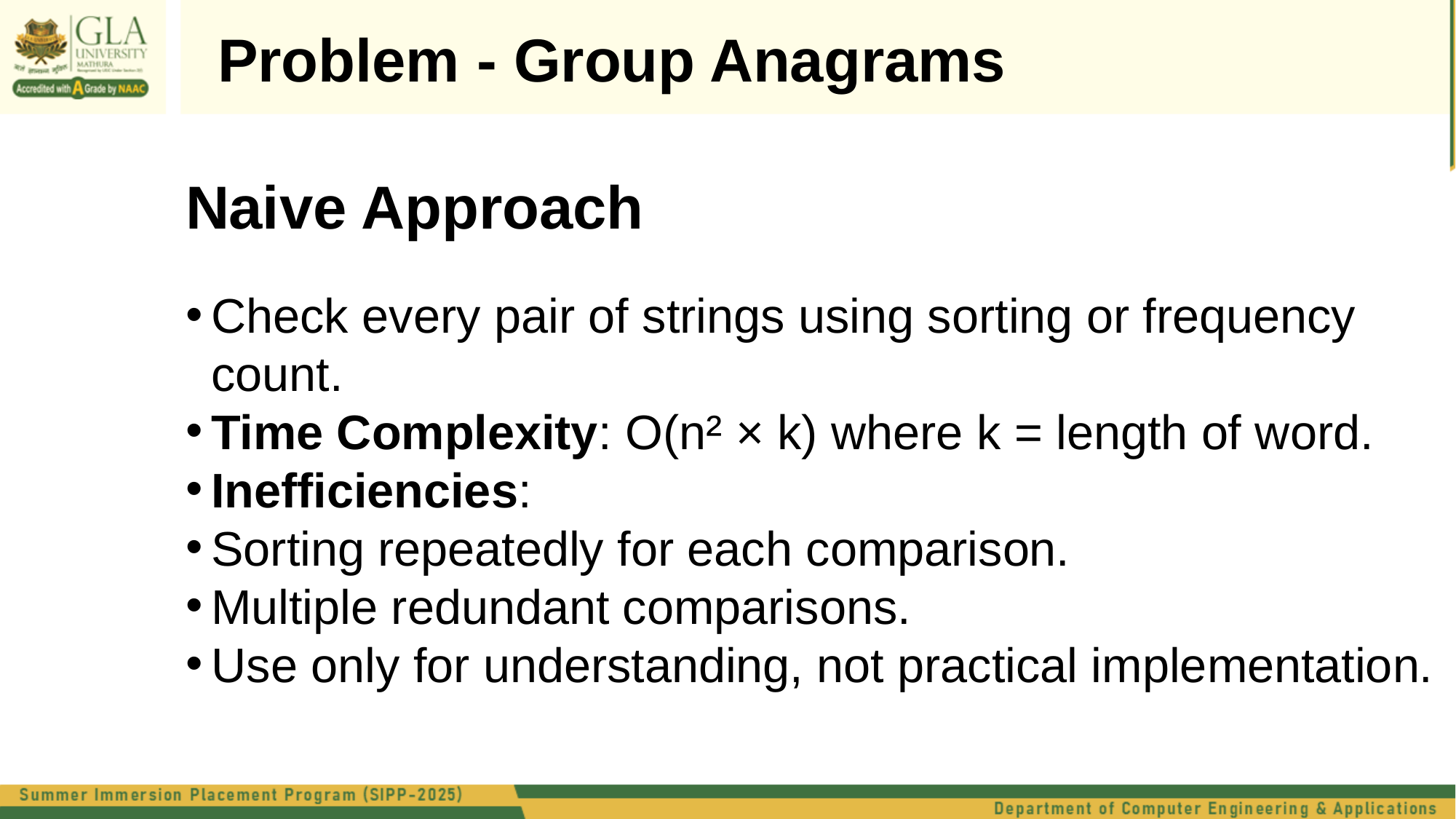

Problem - Group Anagrams
Naive Approach

Check every pair of strings using sorting or frequency count.
Time Complexity: O(n² × k) where k = length of word.
Inefficiencies:
Sorting repeatedly for each comparison.
Multiple redundant comparisons.
Use only for understanding, not practical implementation.